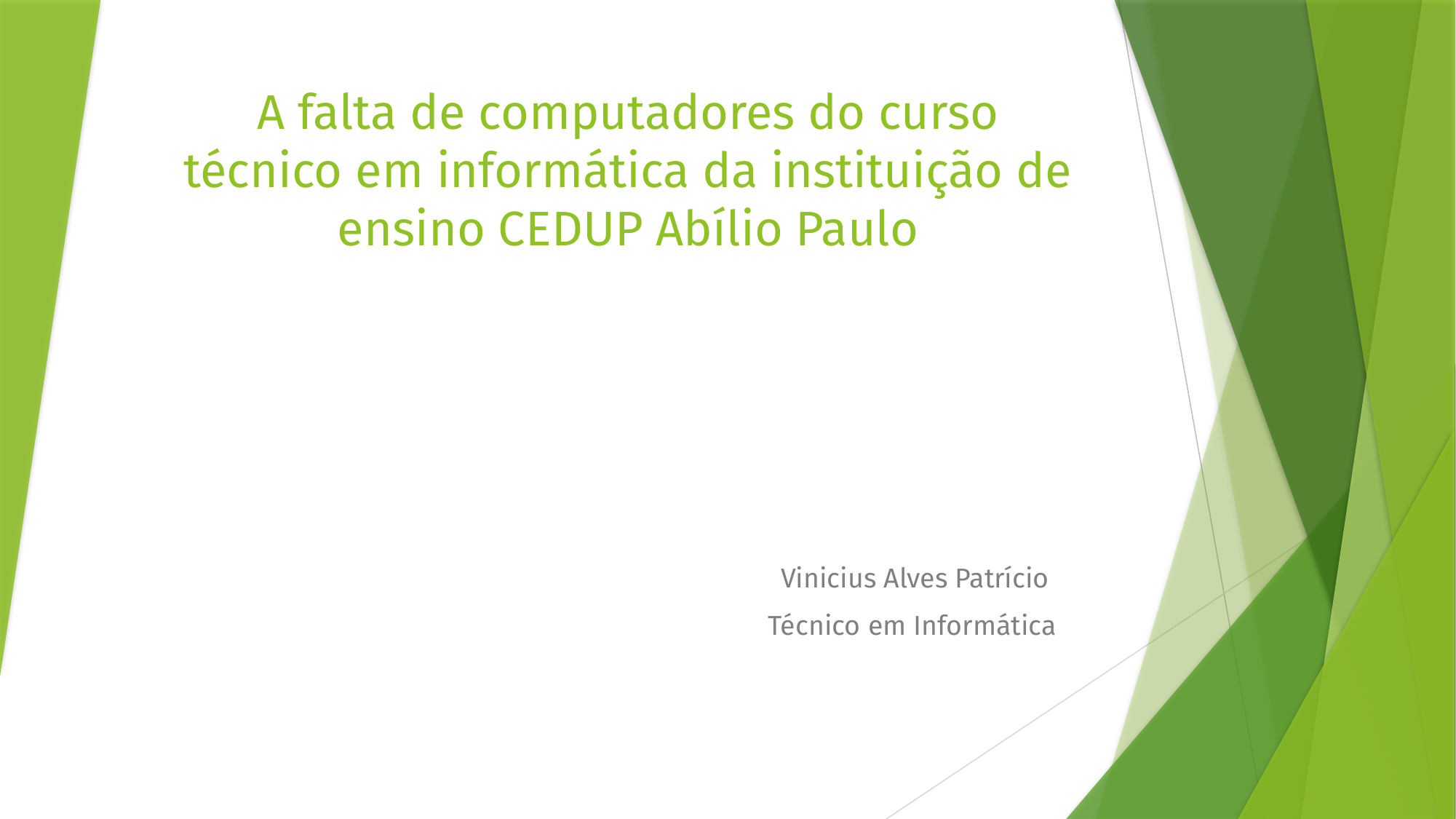

# A falta de computadores do curso técnico em informática da instituição de ensino CEDUP Abílio Paulo
Vinicius Alves Patrício
Técnico em Informática